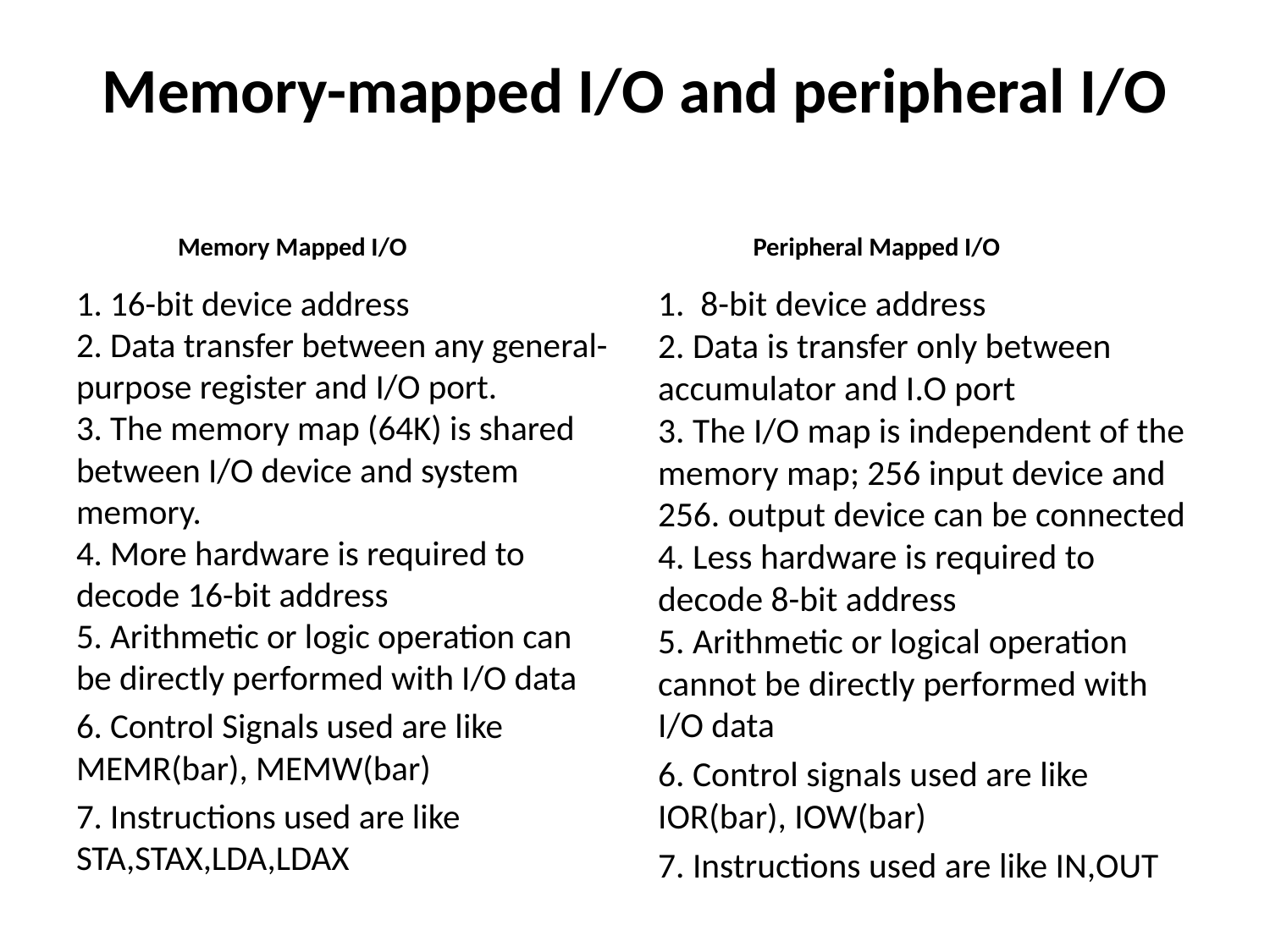

# Memory-mapped I/O and peripheral I/O

                              Memory Mapped I/O

                            Peripheral Mapped I/O

1. 16-bit device address
2. Data transfer between any general-purpose register and I/O port.
3. The memory map (64K) is shared between I/O device and system memory.
4. More hardware is required to decode 16-bit address
5. Arithmetic or logic operation can be directly performed with I/O data
6. Control Signals used are like MEMR(bar), MEMW(bar)
7. Instructions used are like STA,STAX,LDA,LDAX

1.  8-bit device address
2. Data is transfer only between accumulator and I.O port
3. The I/O map is independent of the memory map; 256 input device and 256. output device can be connected
4. Less hardware is required to decode 8-bit address
5. Arithmetic or logical operation cannot be directly performed with I/O data
6. Control signals used are like IOR(bar), IOW(bar)
7. Instructions used are like IN,OUT